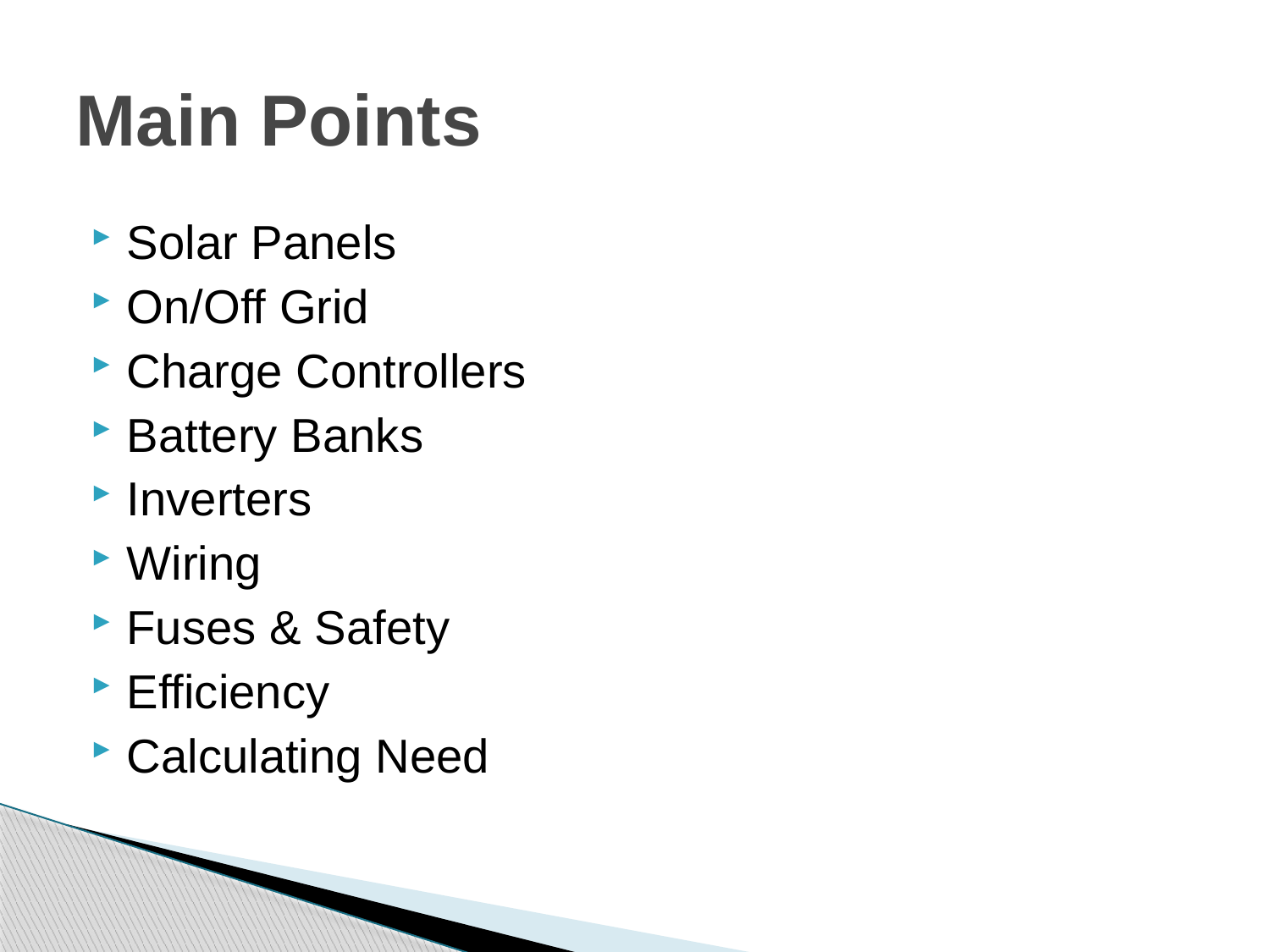

# Main Points
Solar Panels
On/Off Grid
Charge Controllers
Battery Banks
Inverters
Wiring
Fuses & Safety
Efficiency
Calculating Need